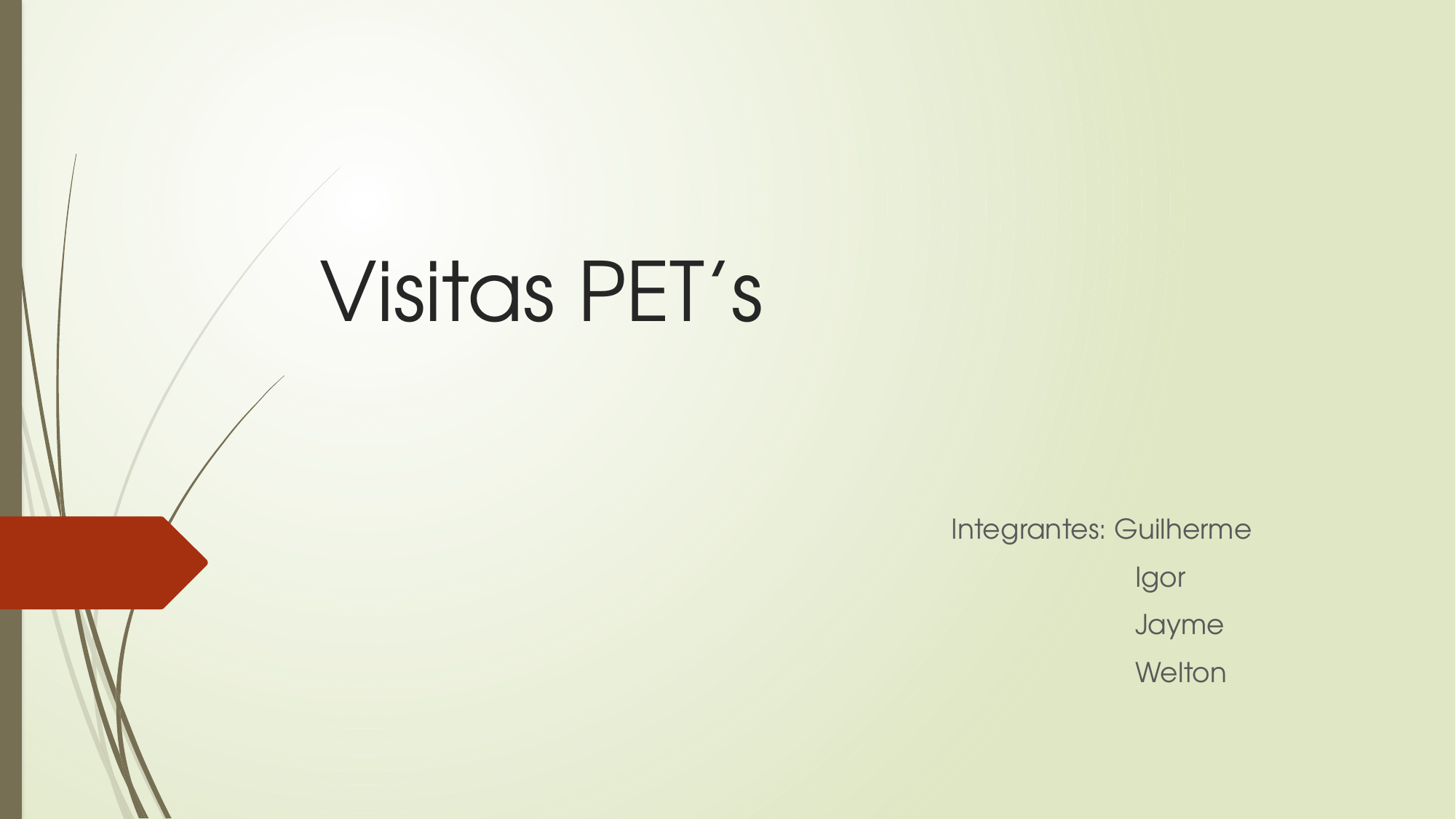

# Visitas PET’s
Integrantes: Guilherme
                        Igor
                        Jayme
                        Welton